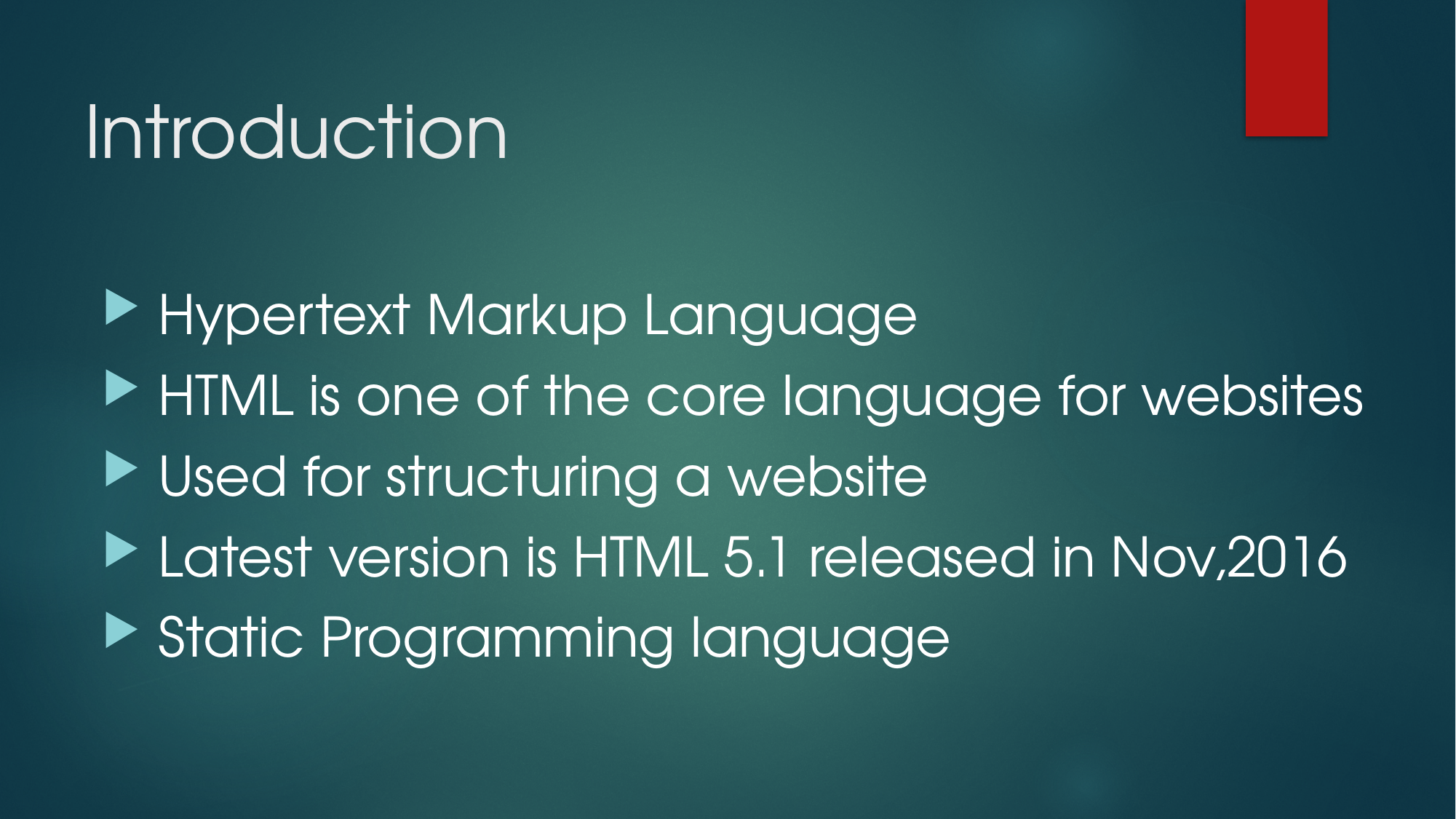

# Introduction
 Hypertext Markup Language
 HTML is one of the core language for websites
 Used for structuring a website
 Latest version is HTML 5.1 released in Nov,2016
 Static Programming language